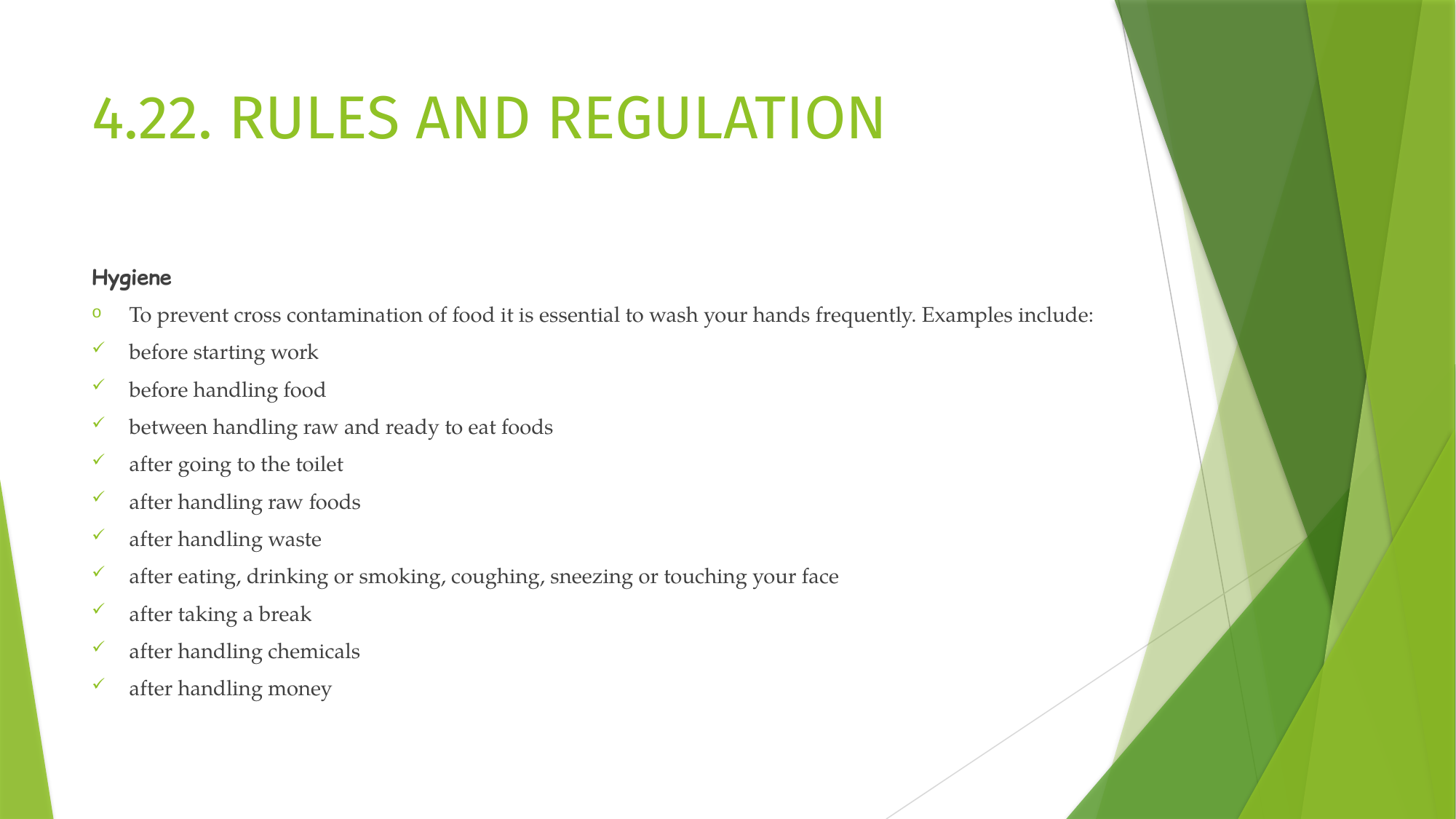

# 4.22. RULES AND REGULATION
Hygiene
To prevent cross contamination of food it is essential to wash your hands frequently. Examples include:
before starting work
before handling food
between handling raw and ready to eat foods
after going to the toilet
after handling raw foods
after handling waste
after eating, drinking or smoking, coughing, sneezing or touching your face
after taking a break
after handling chemicals
after handling money